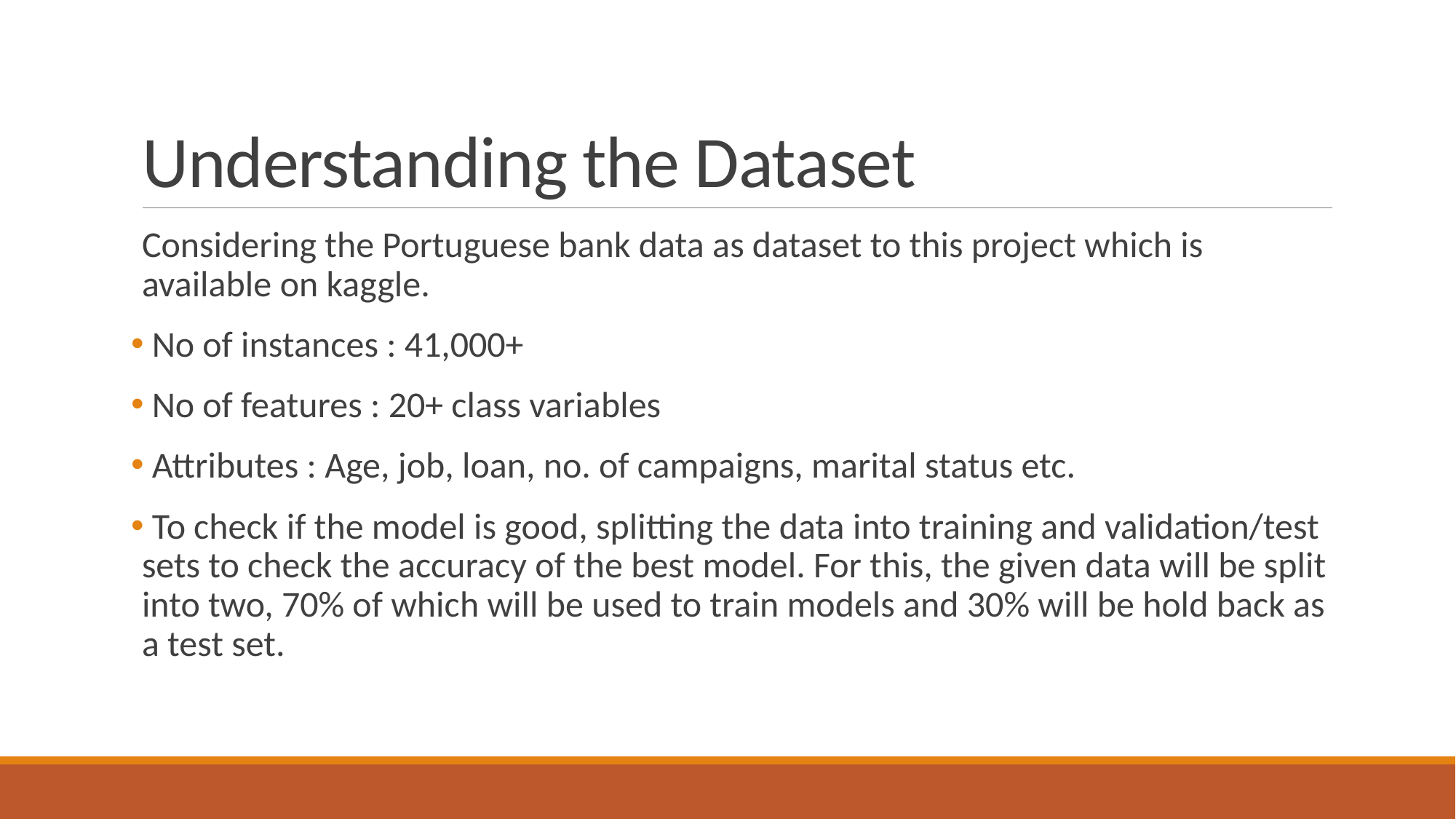

# Understanding the Dataset
Considering the Portuguese bank data as dataset to this project which is available on kaggle.
 No of instances : 41,000+
 No of features : 20+ class variables
 Attributes : Age, job, loan, no. of campaigns, marital status etc.
 To check if the model is good, splitting the data into training and validation/test sets to check the accuracy of the best model. For this, the given data will be split into two, 70% of which will be used to train models and 30% will be hold back as a test set.